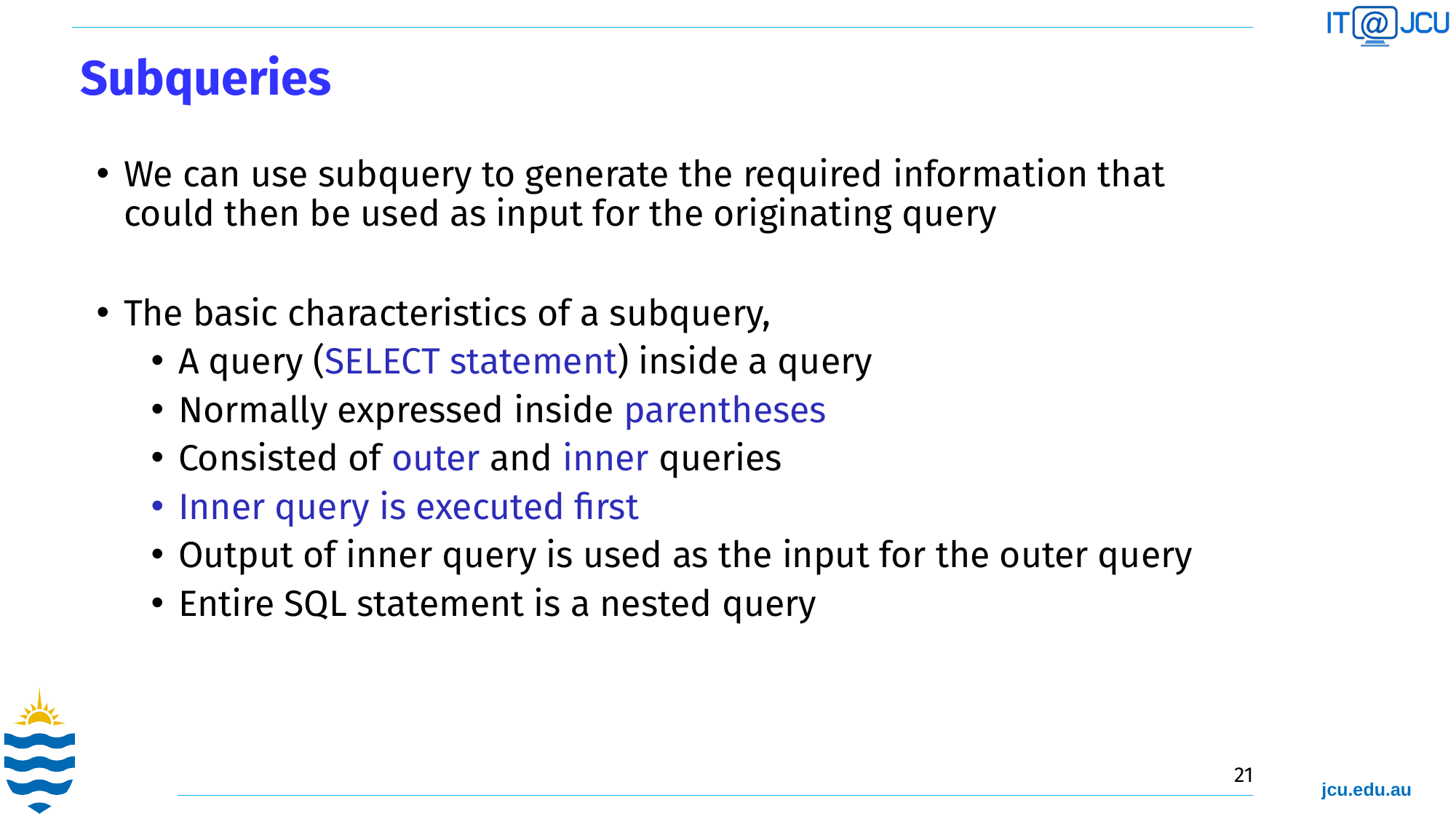

# Subqueries
We can use subquery to generate the required information that could then be used as input for the originating query

The basic characteristics of a subquery,
A query (SELECT statement) inside a query
Normally expressed inside parentheses
Consisted of outer and inner queries
Inner query is executed first
Output of inner query is used as the input for the outer query
Entire SQL statement is a nested query

21